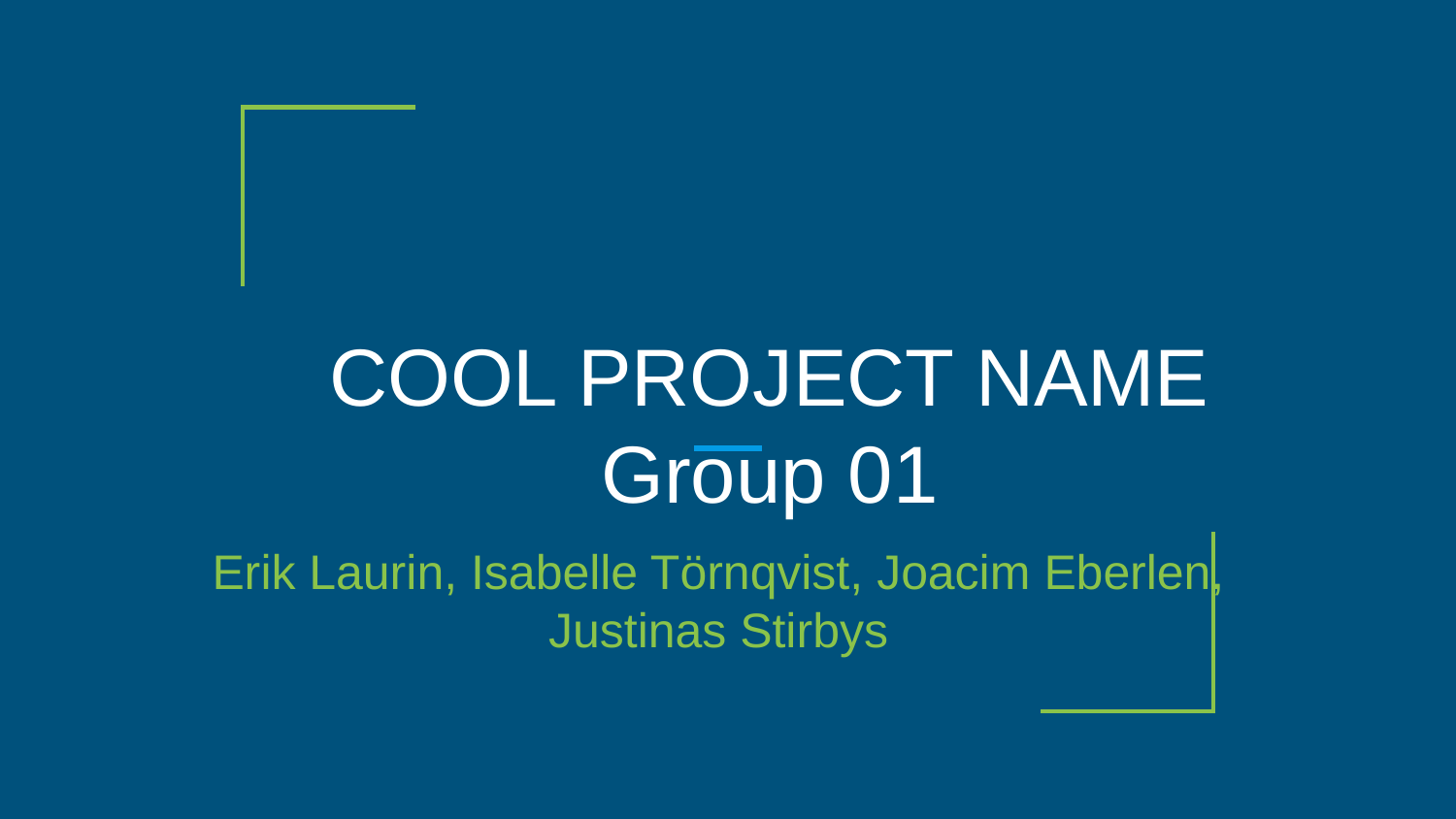

# COOL PROJECT NAME
Group 01
Erik Laurin, Isabelle Törnqvist, Joacim Eberlen, Justinas Stirbys